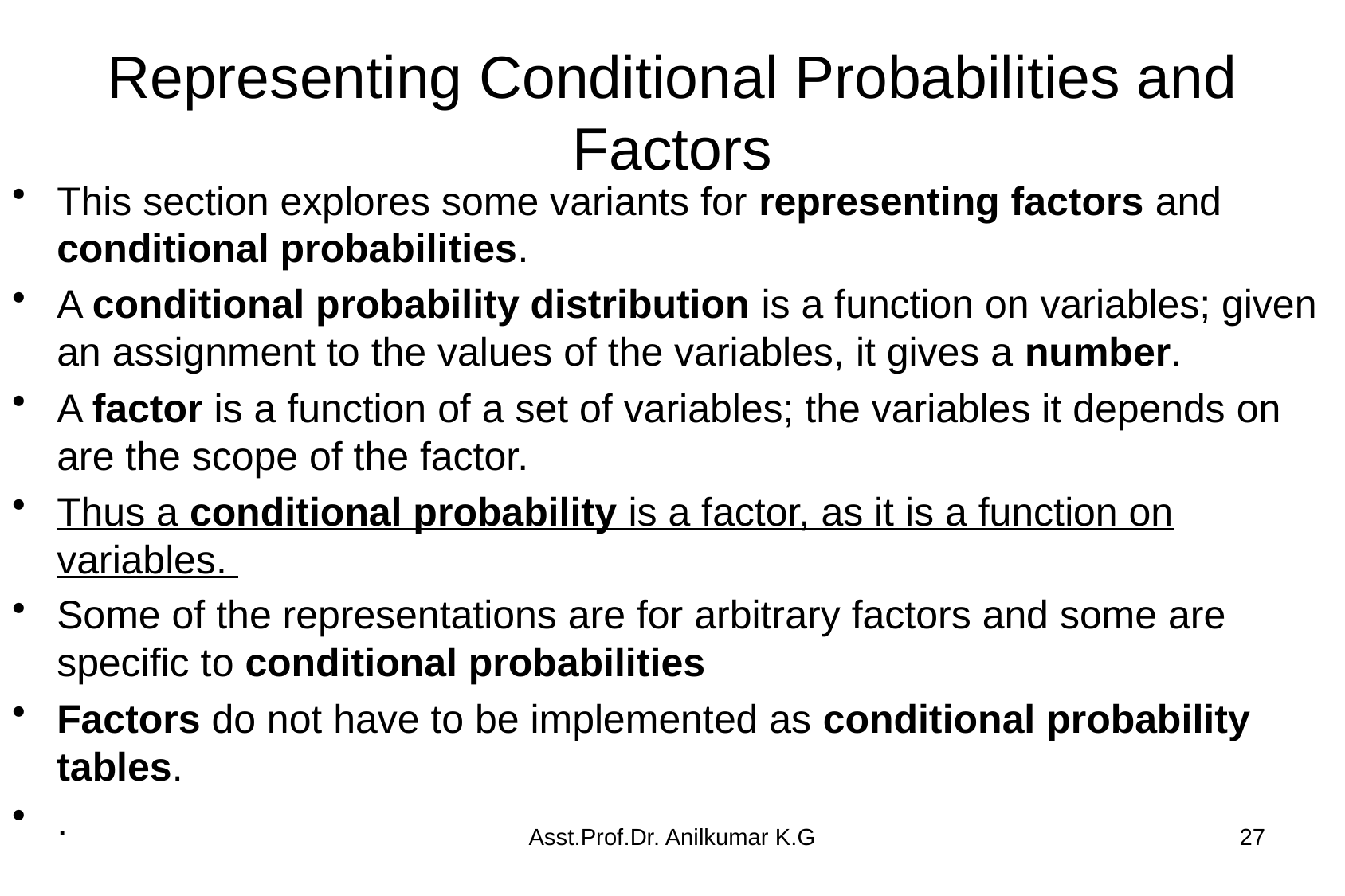

# Representing Conditional Probabilities and Factors
This section explores some variants for representing factors and conditional probabilities.
A conditional probability distribution is a function on variables; given an assignment to the values of the variables, it gives a number.
A factor is a function of a set of variables; the variables it depends on are the scope of the factor.
Thus a conditional probability is a factor, as it is a function on variables.
Some of the representations are for arbitrary factors and some are specific to conditional probabilities
Factors do not have to be implemented as conditional probability tables.
.
Asst.Prof.Dr. Anilkumar K.G
27